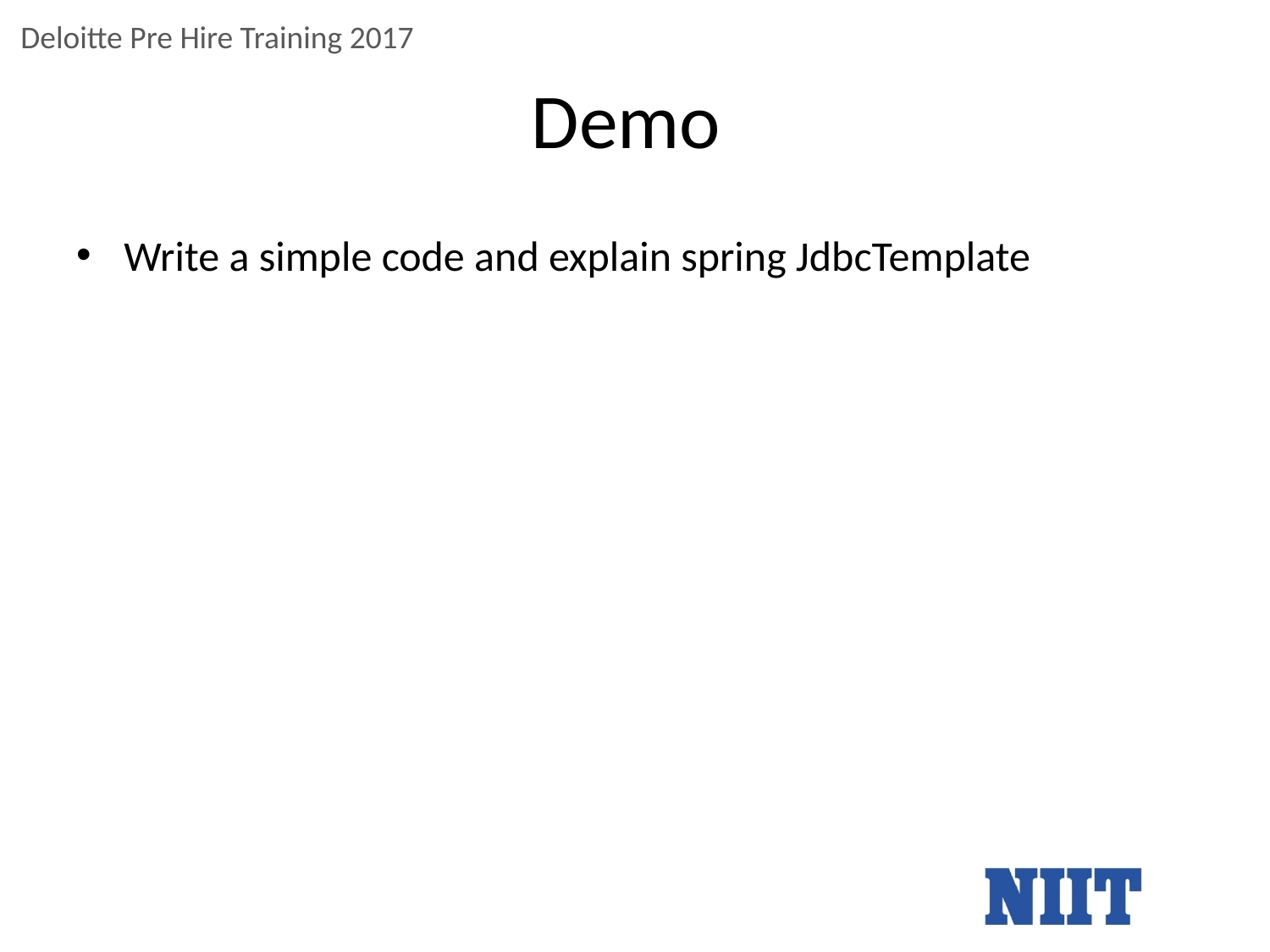

# Demo
Write a simple code and explain spring JdbcTemplate